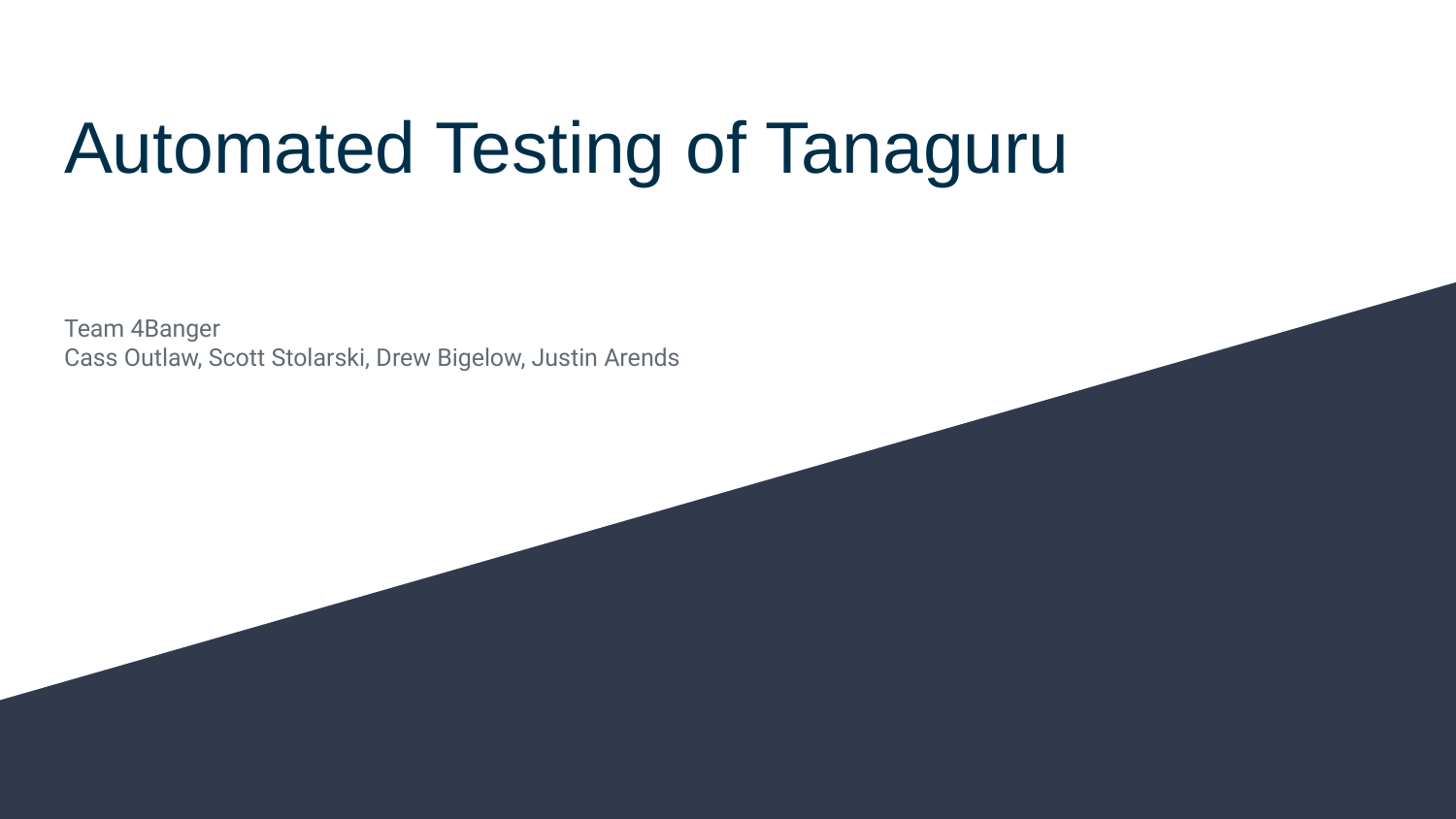

# Automated Testing of Tanaguru
Team 4Banger
Cass Outlaw, Scott Stolarski, Drew Bigelow, Justin Arends